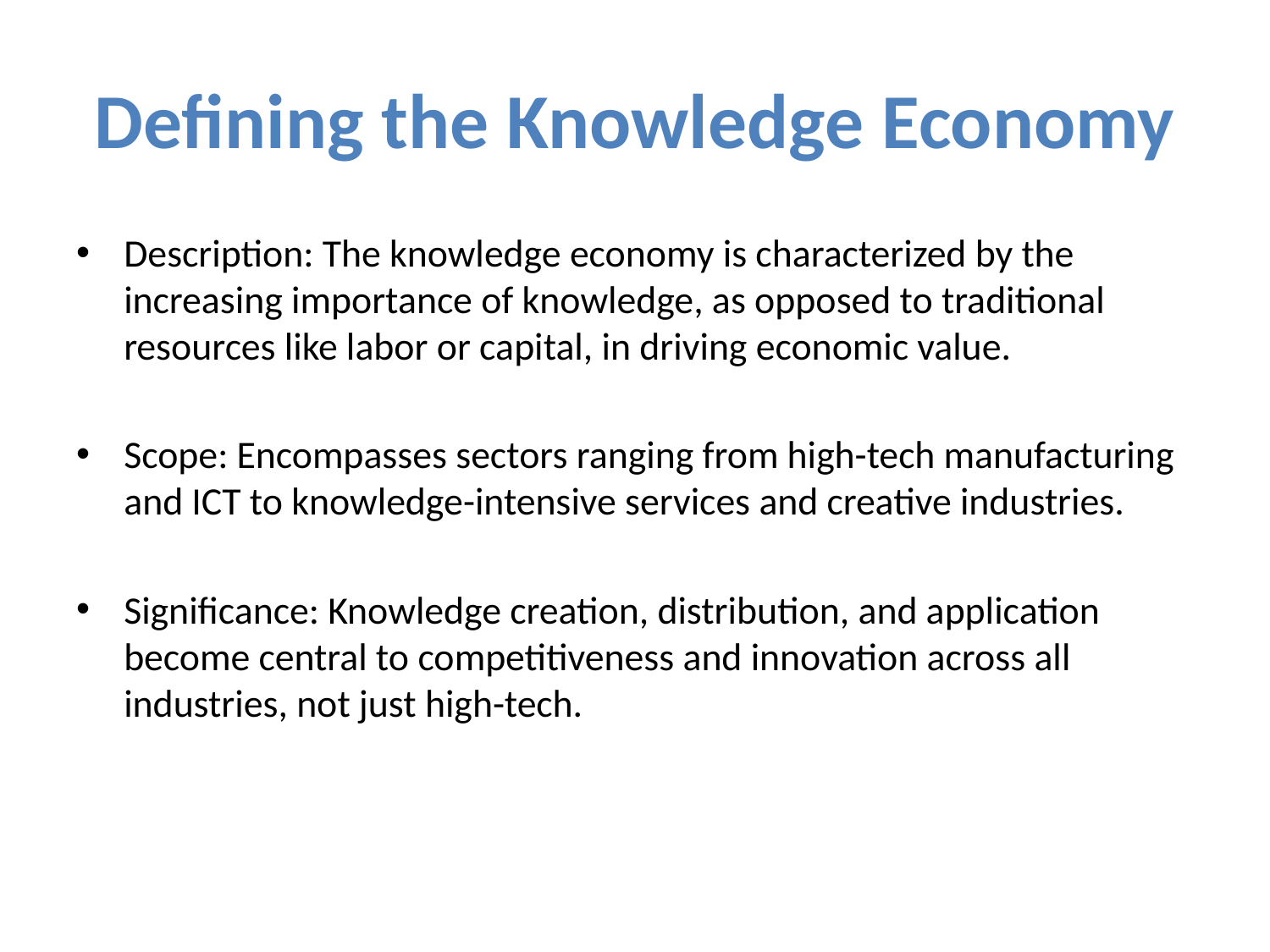

# Defining the Knowledge Economy
Description: The knowledge economy is characterized by the increasing importance of knowledge, as opposed to traditional resources like labor or capital, in driving economic value.

Scope: Encompasses sectors ranging from high-tech manufacturing and ICT to knowledge-intensive services and creative industries.

Significance: Knowledge creation, distribution, and application become central to competitiveness and innovation across all industries, not just high-tech.